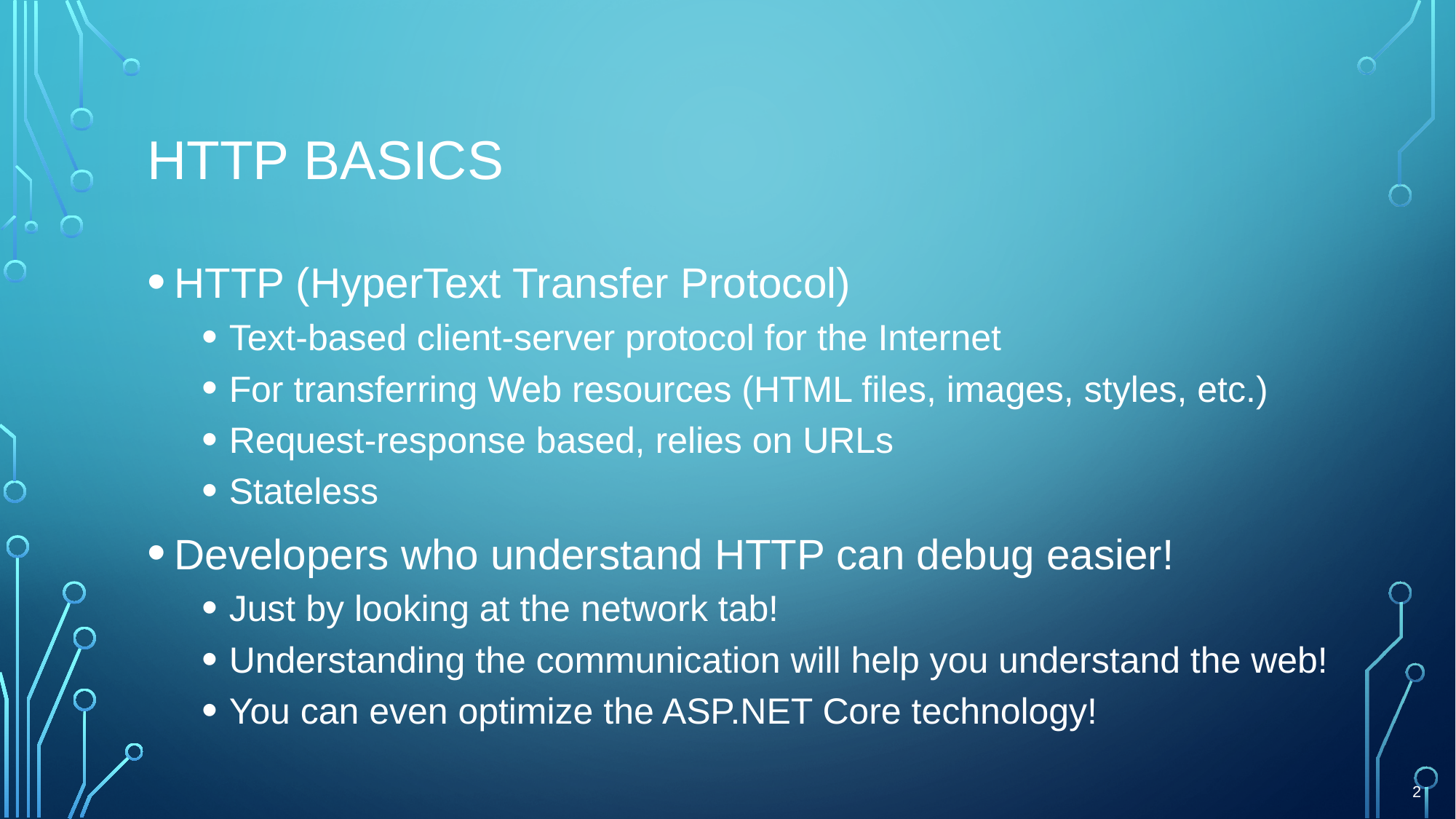

# HTTP Basics
HTTP (HyperText Transfer Protocol)
Text-based client-server protocol for the Internet
For transferring Web resources (HTML files, images, styles, etc.)
Request-response based, relies on URLs
Stateless
Developers who understand HTTP can debug easier!
Just by looking at the network tab!
Understanding the communication will help you understand the web!
You can even optimize the ASP.NET Core technology!
2